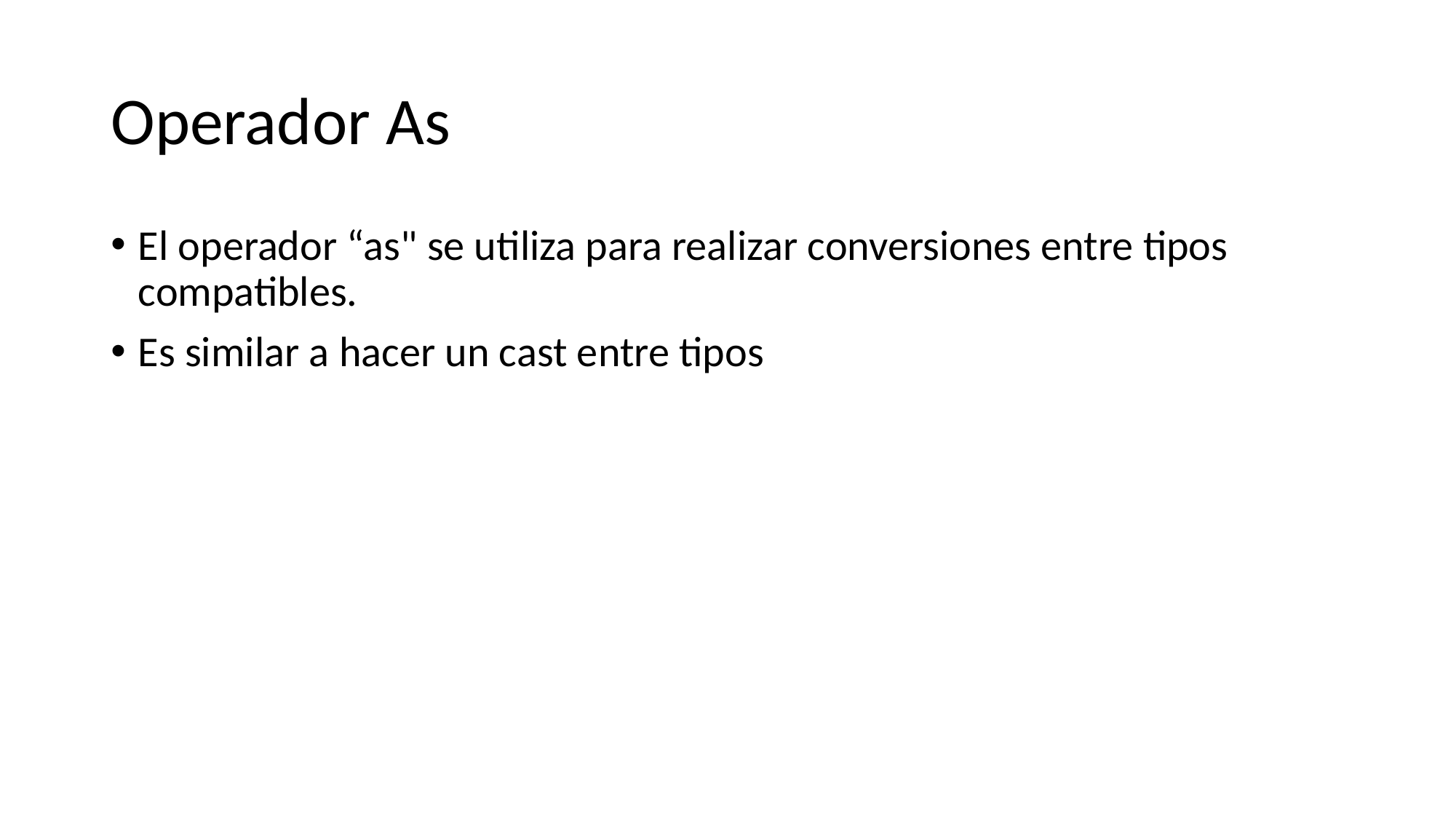

# Operador As
El operador “as" se utiliza para realizar conversiones entre tipos compatibles.
Es similar a hacer un cast entre tipos